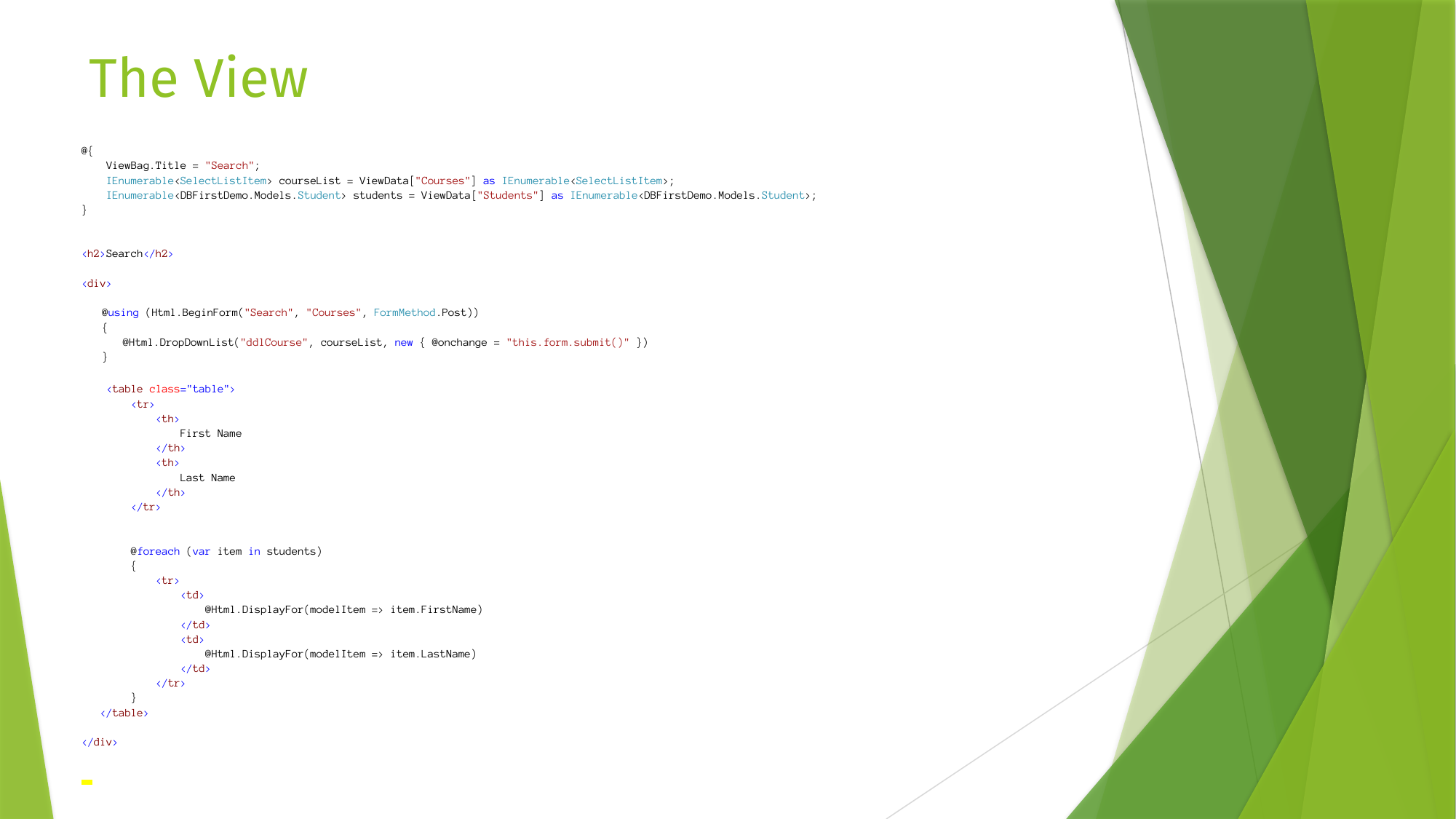

# The View
@{
    ViewBag.Title = "Search";
    IEnumerable<SelectListItem> courseList = ViewData["Courses"] as IEnumerable<SelectListItem>;
    IEnumerable<DBFirstDemo.Models.Student> students = ViewData["Students"] as IEnumerable<DBFirstDemo.Models.Student>;
}

<h2>Search</h2>

<div>

	@using (Html.BeginForm("Search", "Courses", FormMethod.Post))
	{
    		@Html.DropDownList("ddlCourse", courseList, new { @onchange = "this.form.submit()" })
	}

    <table class="table">
        <tr>
            <th>
                First Name
            </th>
            <th>
                Last Name
            </th>
        </tr>

        @foreach (var item in students)
        {
            <tr>
                <td>
                    @Html.DisplayFor(modelItem => item.FirstName)
                </td>
                <td>
                    @Html.DisplayFor(modelItem => item.LastName)
                </td>
            </tr>
        }
   </table>

</div>